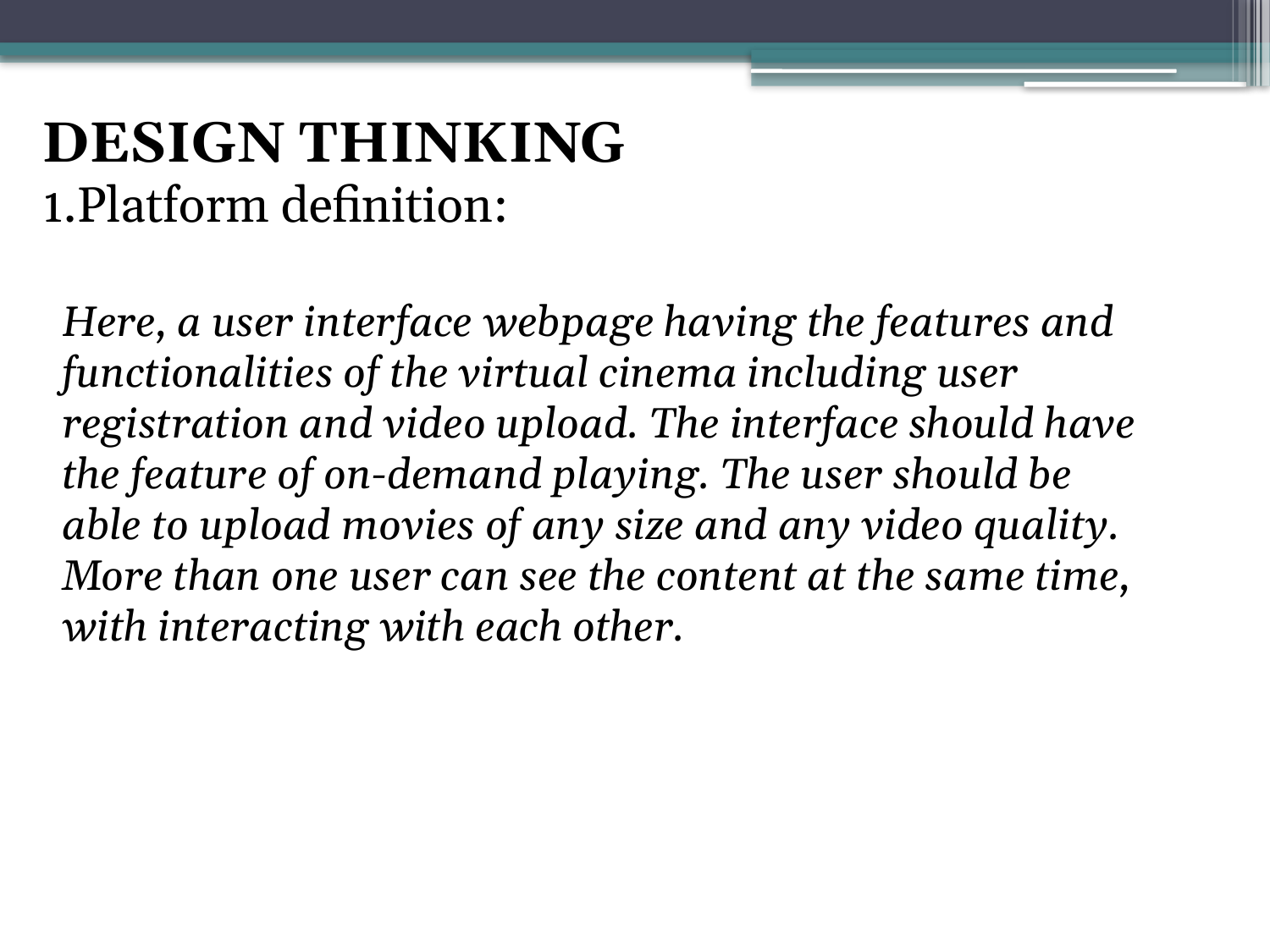

DESIGN THINKING
1.Platform definition:
Here, a user interface webpage having the features and functionalities of the virtual cinema including user registration and video upload. The interface should have the feature of on-demand playing. The user should be able to upload movies of any size and any video quality.
More than one user can see the content at the same time, with interacting with each other.